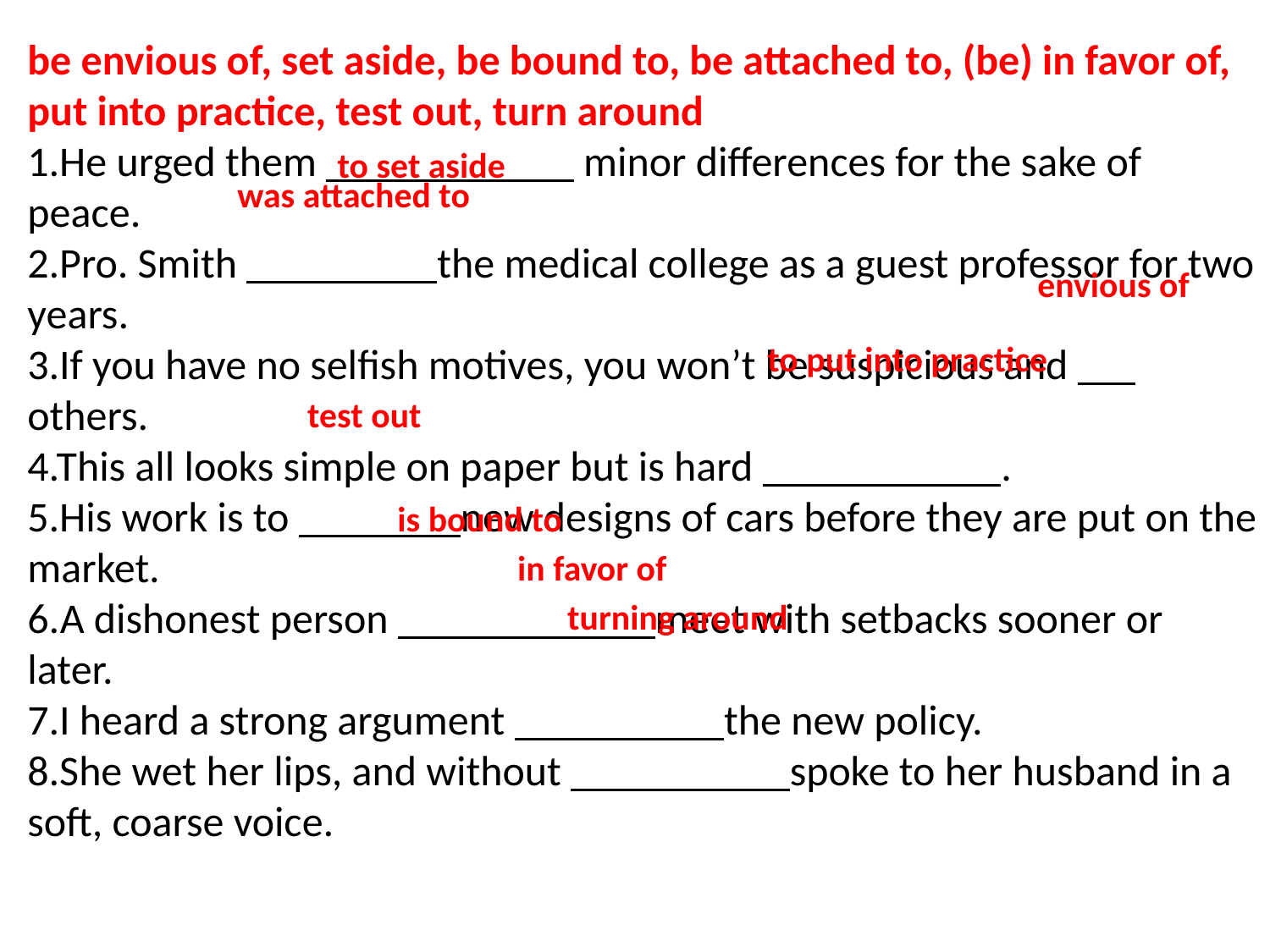

be envious of, set aside, be bound to, be attached to, (be) in favor of, put into practice, test out, turn around
1.He urged them                            minor differences for the sake of peace.
2.Pro. Smith                     the medical college as a guest professor for two years.
3.If you have no selfish motives, you won’t be suspicious and        others.
4.This all looks simple on paper but is hard                          .
5.His work is to                  new designs of cars before they are put on the market.
6.A dishonest person                            meet with setbacks sooner or later.
7.I heard a strong argument                       the new policy.
8.She wet her lips, and without                        spoke to her husband in a soft, coarse voice.
to set aside
was attached to
envious of
to put into practice
test out
is bound to
in favor of
turning around